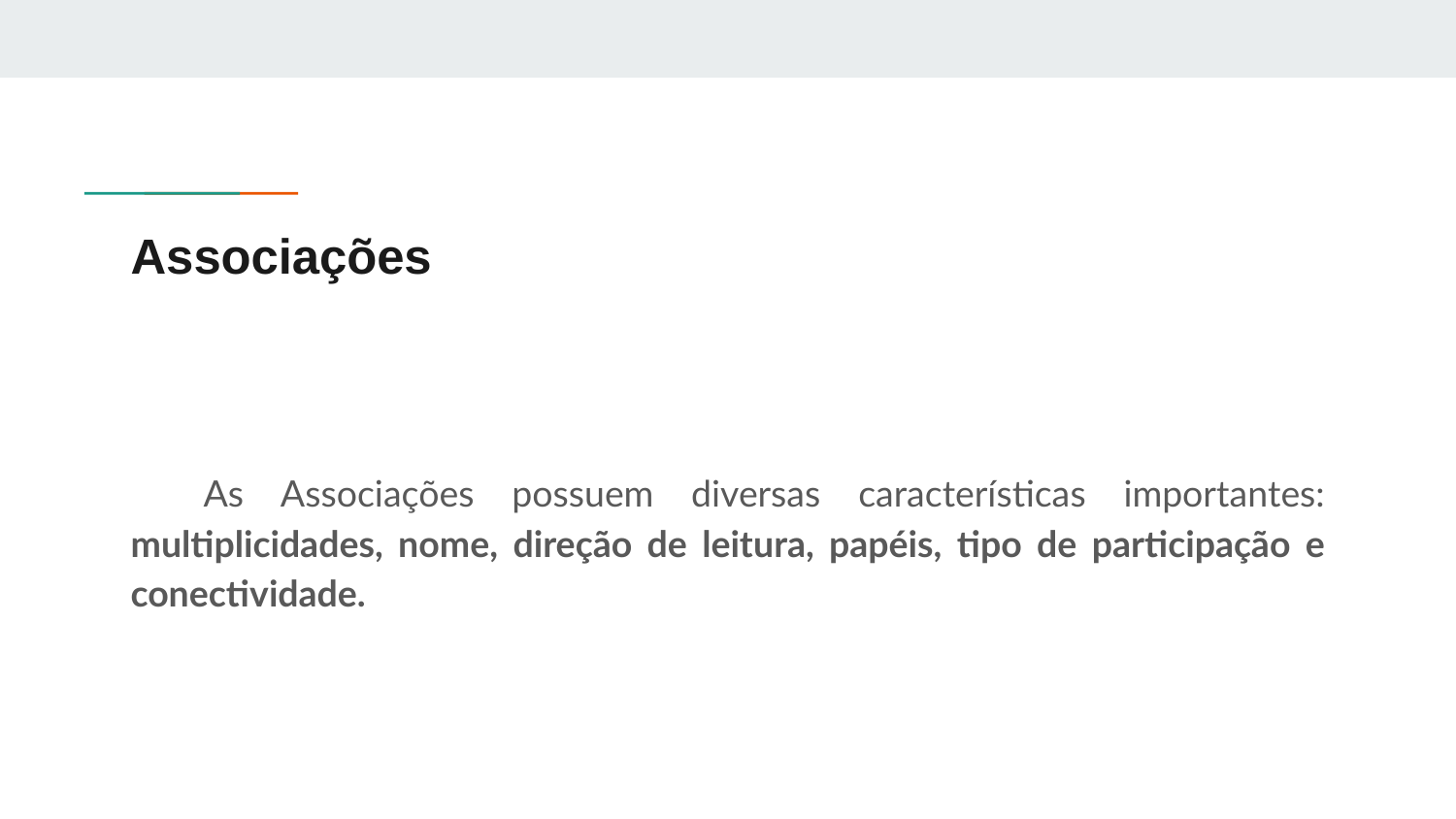

# Associações
As Associações possuem diversas características importantes: multiplicidades, nome, direção de leitura, papéis, tipo de participação e conectividade.